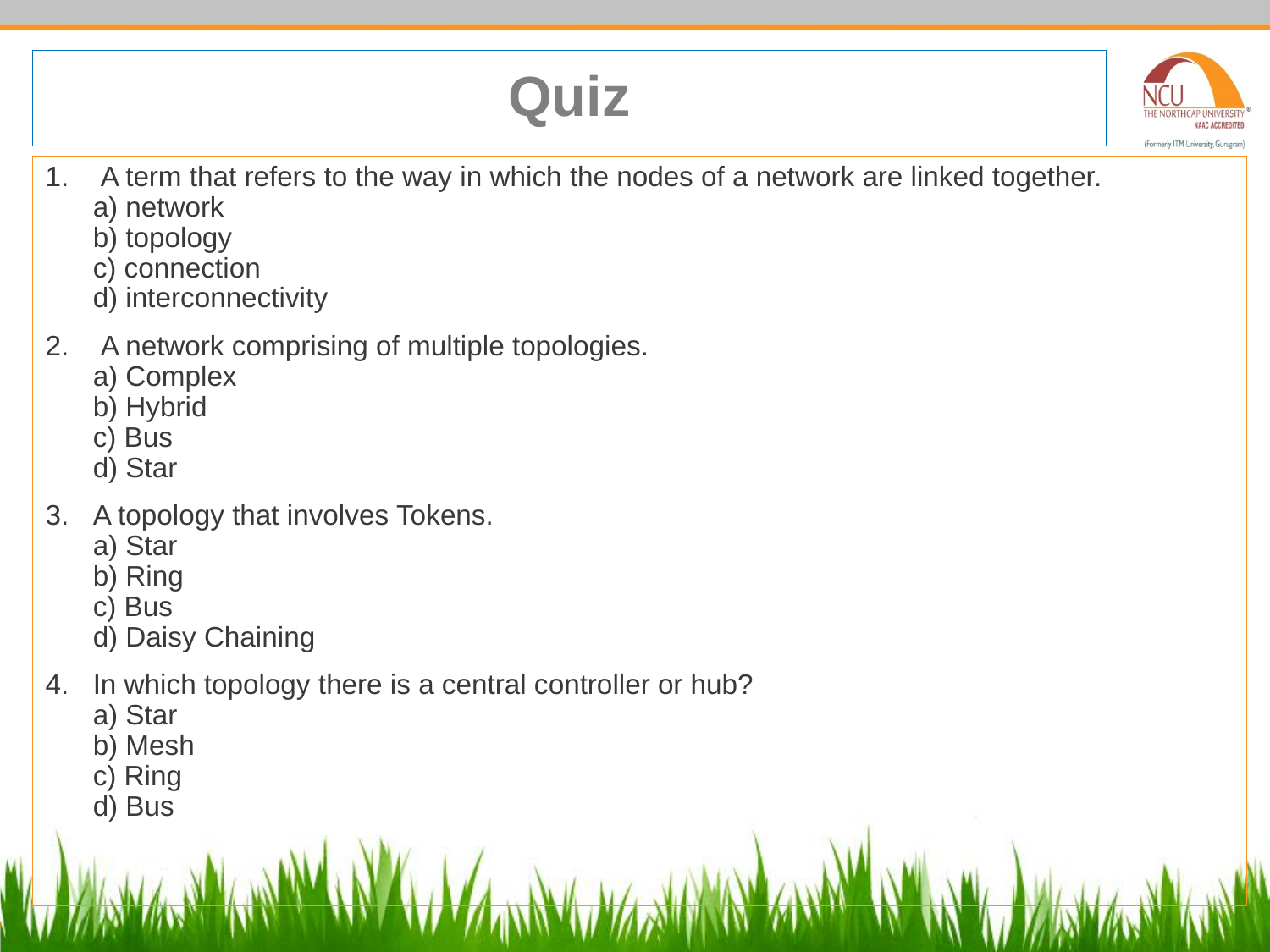

# Quiz
 A term that refers to the way in which the nodes of a network are linked together.
a) network
b) topology
c) connection
d) interconnectivity
 A network comprising of multiple topologies.
a) Complex
b) Hybrid
c) Bus
d) Star
A topology that involves Tokens.
a) Star
b) Ring
c) Bus
d) Daisy Chaining
In which topology there is a central controller or hub?
a) Star
b) Mesh
c) Ring
d) Bus